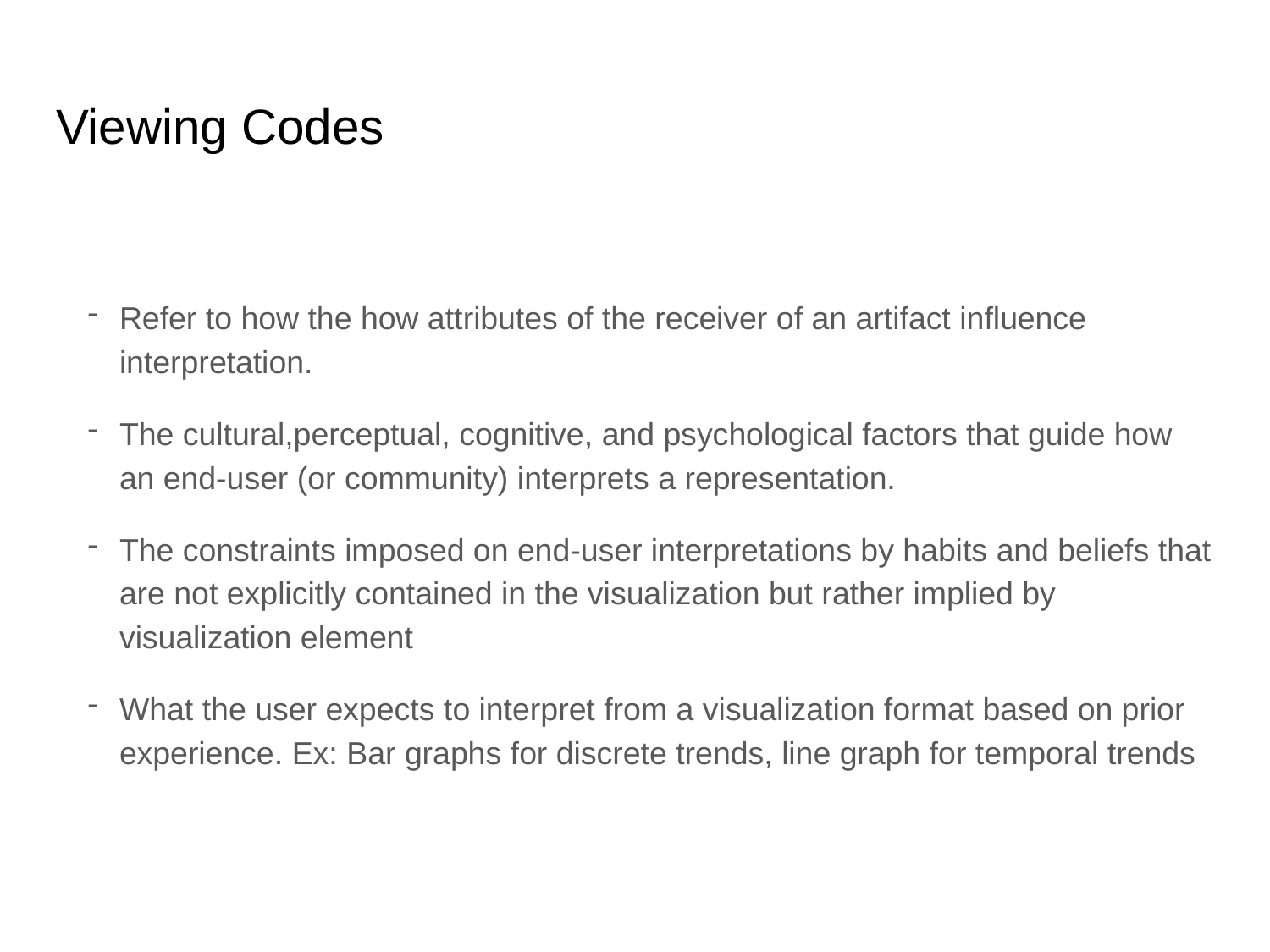

# Viewing Codes

Refer to how the how attributes of the receiver of an artifact influence interpretation.
The cultural,perceptual, cognitive, and psychological factors that guide how an end-user (or community) interprets a representation.
The constraints imposed on end-user interpretations by habits and beliefs that are not explicitly contained in the visualization but rather implied by visualization element
What the user expects to interpret from a visualization format based on prior experience. Ex: Bar graphs for discrete trends, line graph for temporal trends